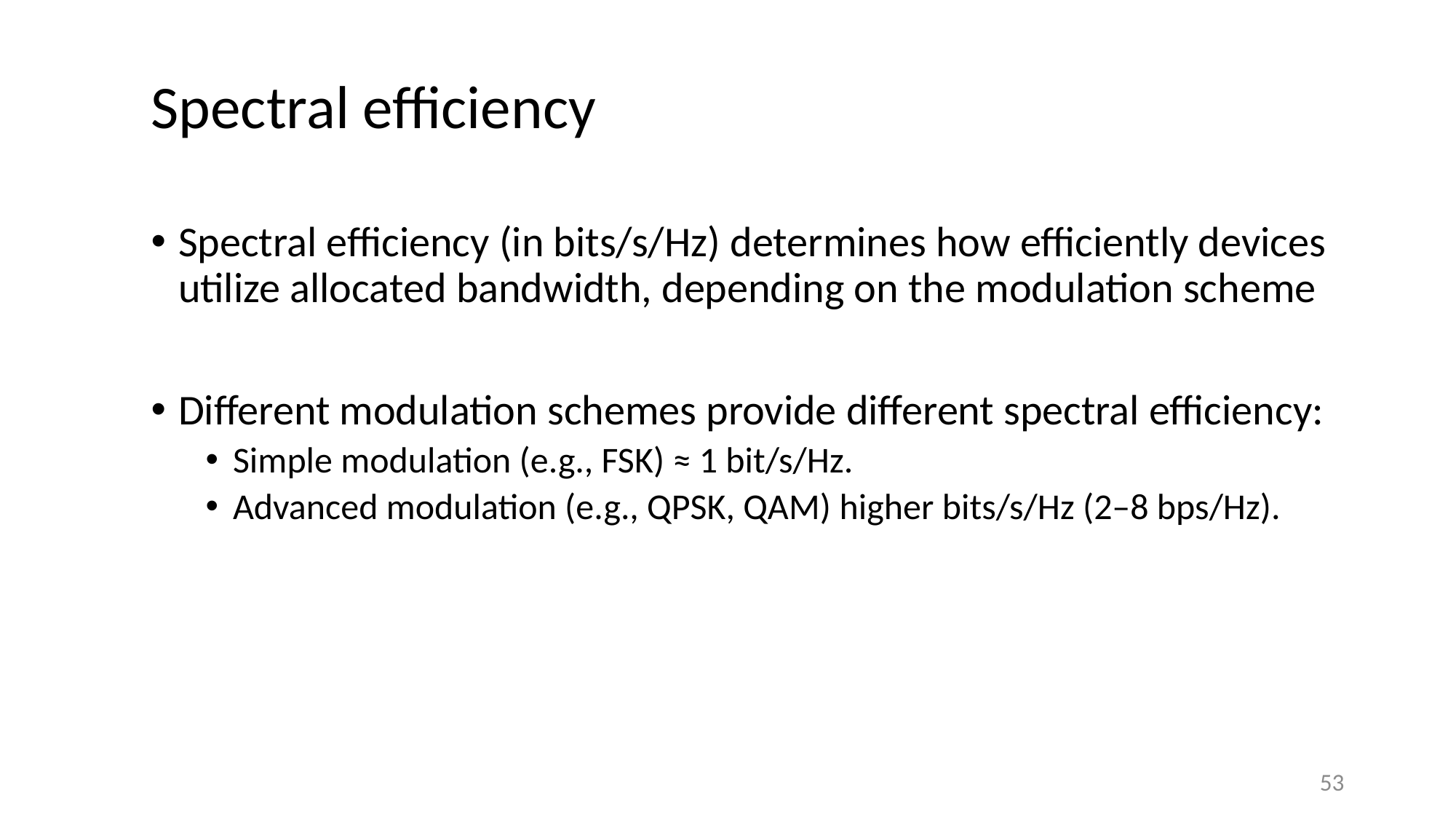

# Spectral efficiency
Spectral efficiency (in bits/s/Hz) determines how efficiently devices utilize allocated bandwidth, depending on the modulation scheme

Different modulation schemes provide different spectral efficiency:
Simple modulation (e.g., FSK) ≈ 1 bit/s/Hz.
Advanced modulation (e.g., QPSK, QAM) higher bits/s/Hz (2–8 bps/Hz).

53